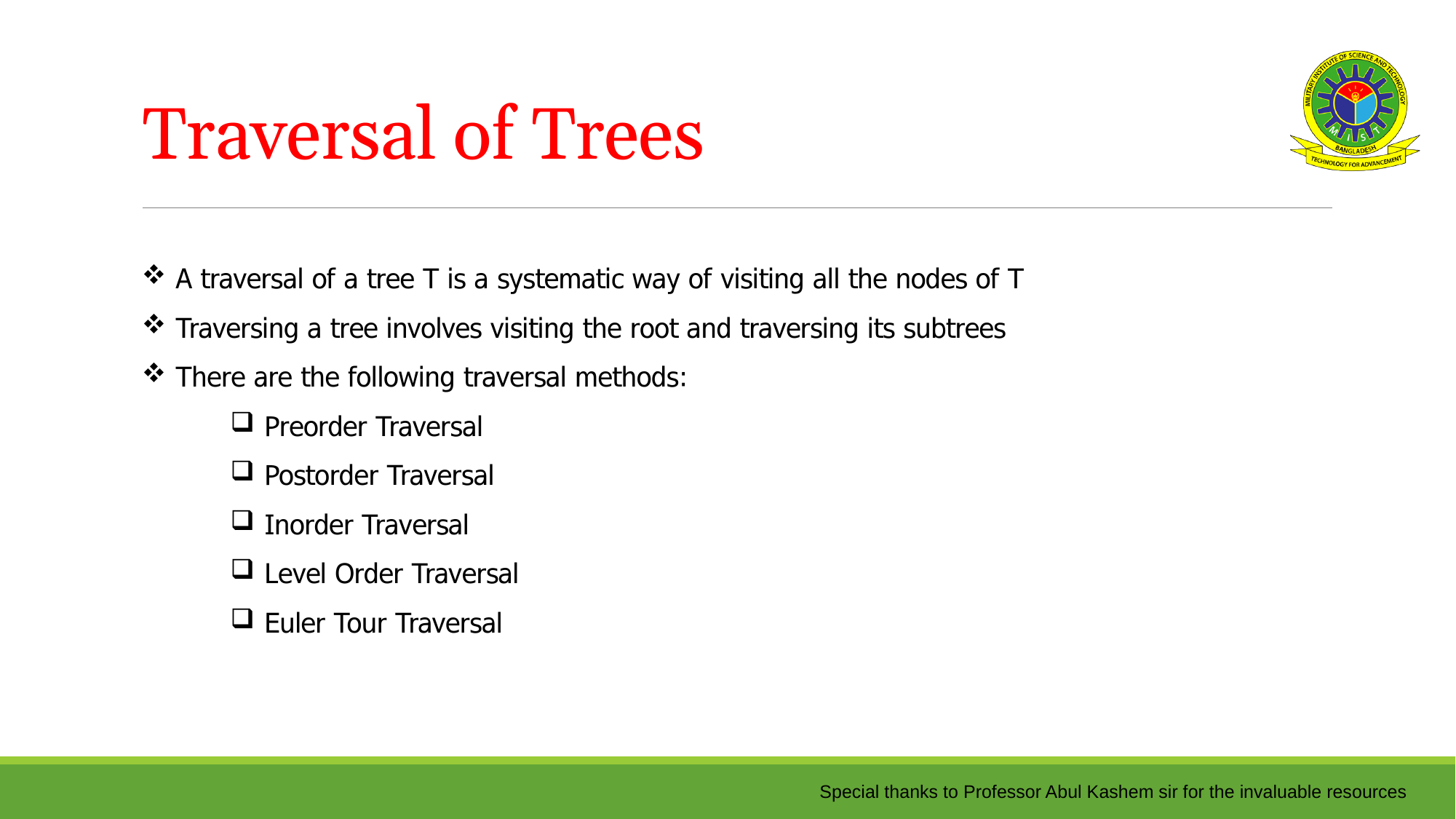

# Traversal of Trees
A traversal of a tree T is a systematic way of visiting all the nodes of T
Traversing a tree involves visiting the root and traversing its subtrees
There are the following traversal methods:
Preorder Traversal
Postorder Traversal
Inorder Traversal
Level Order Traversal
Euler Tour Traversal

Special thanks to Professor Abul Kashem sir for the invaluable resources